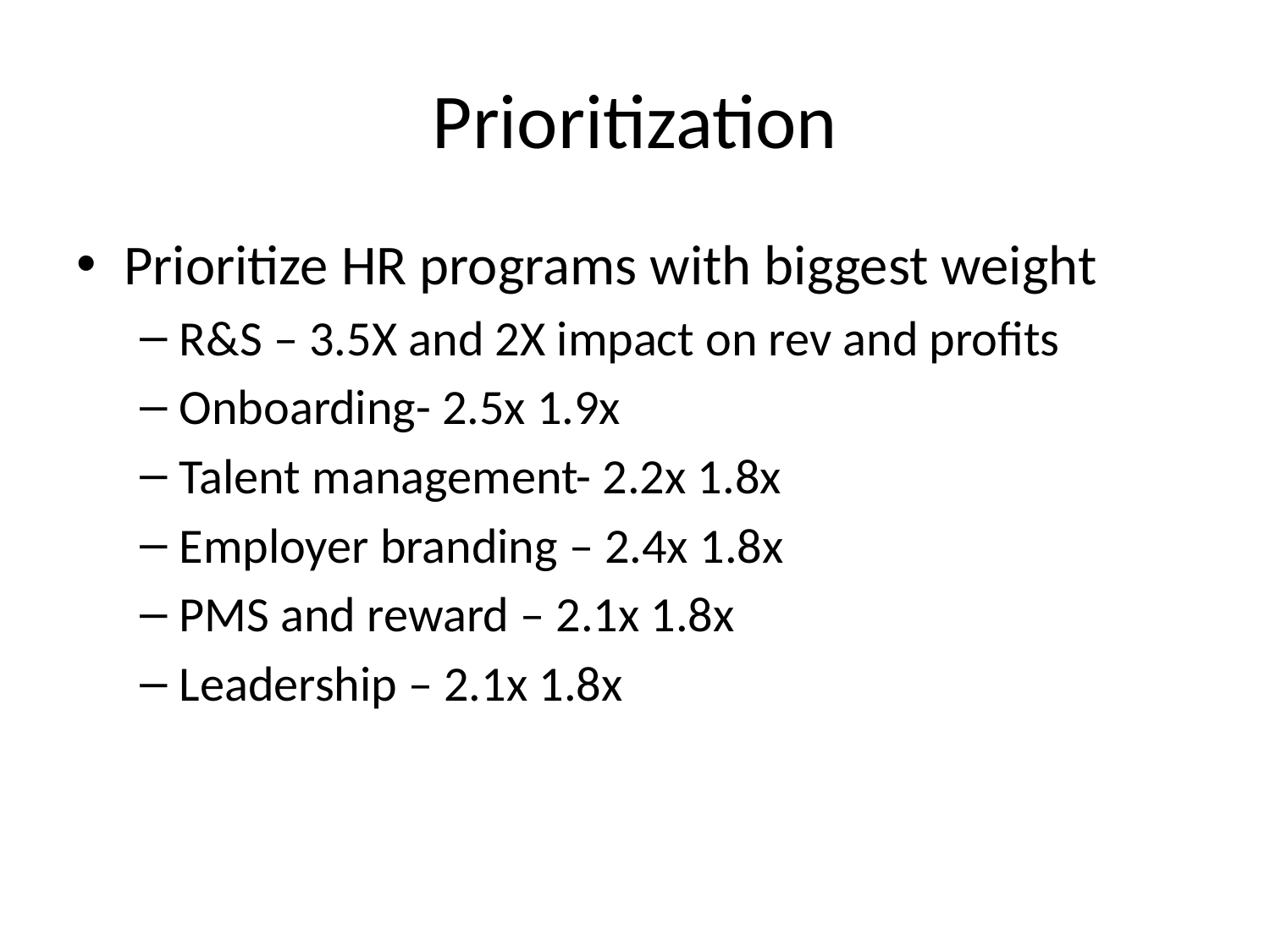

# Prioritization
Prioritize HR programs with biggest weight
R&S – 3.5X and 2X impact on rev and profits
Onboarding- 2.5x 1.9x
Talent management- 2.2x 1.8x
Employer branding – 2.4x 1.8x
PMS and reward – 2.1x 1.8x
Leadership – 2.1x 1.8x